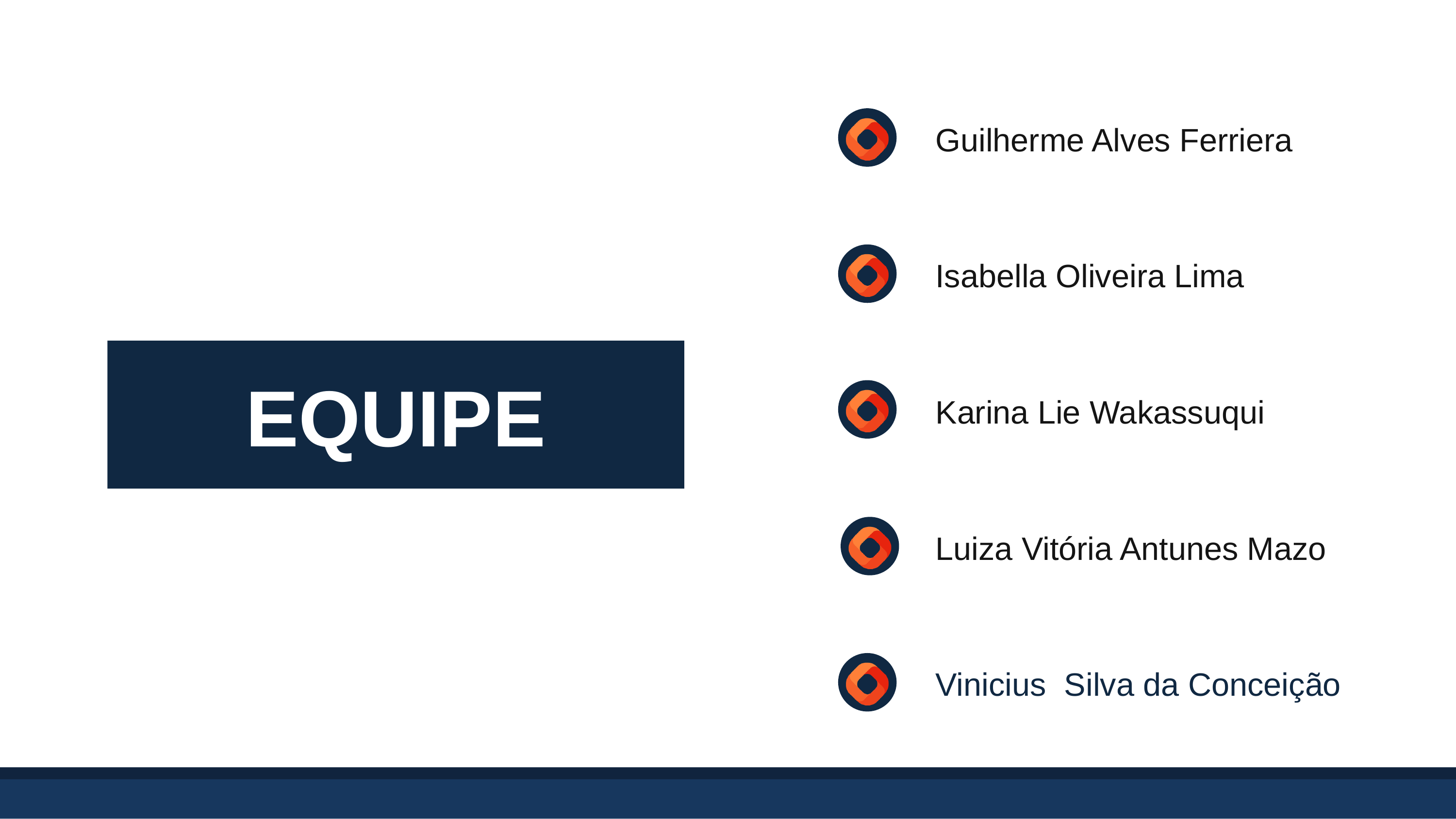

Guilherme Alves Ferriera

Isabella Oliveira Lima

EQUIPE

Karina Lie Wakassuqui

Luiza Vitória Antunes Mazo

Vinicius  Silva da Conceição